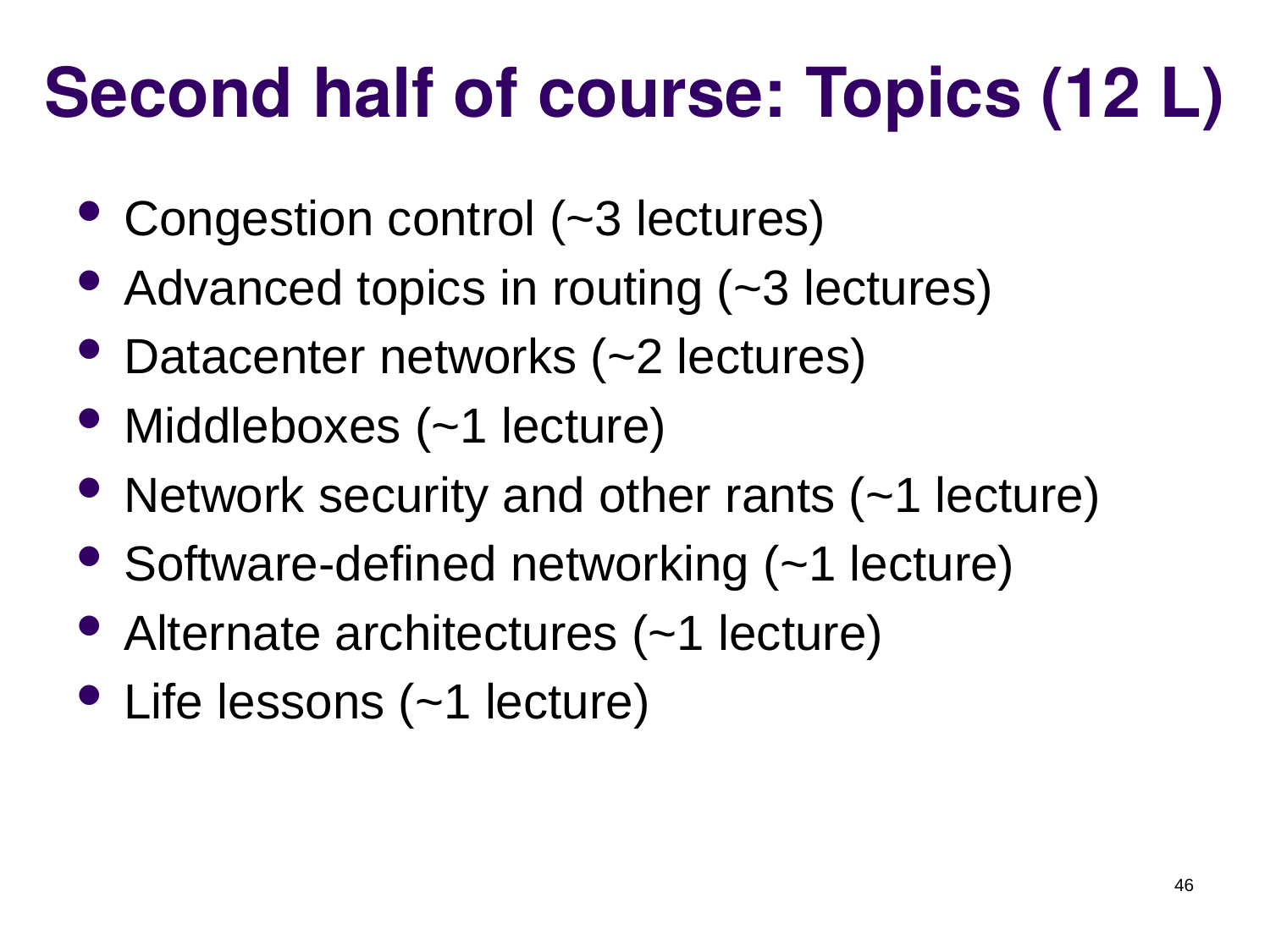

# Second half of course: Topics (12 L)
Congestion control (~3 lectures)
Advanced topics in routing (~3 lectures)
Datacenter networks (~2 lectures)
Middleboxes (~1 lecture)
Network security and other rants (~1 lecture)
Software-defined networking (~1 lecture)
Alternate architectures (~1 lecture)
Life lessons (~1 lecture)
46